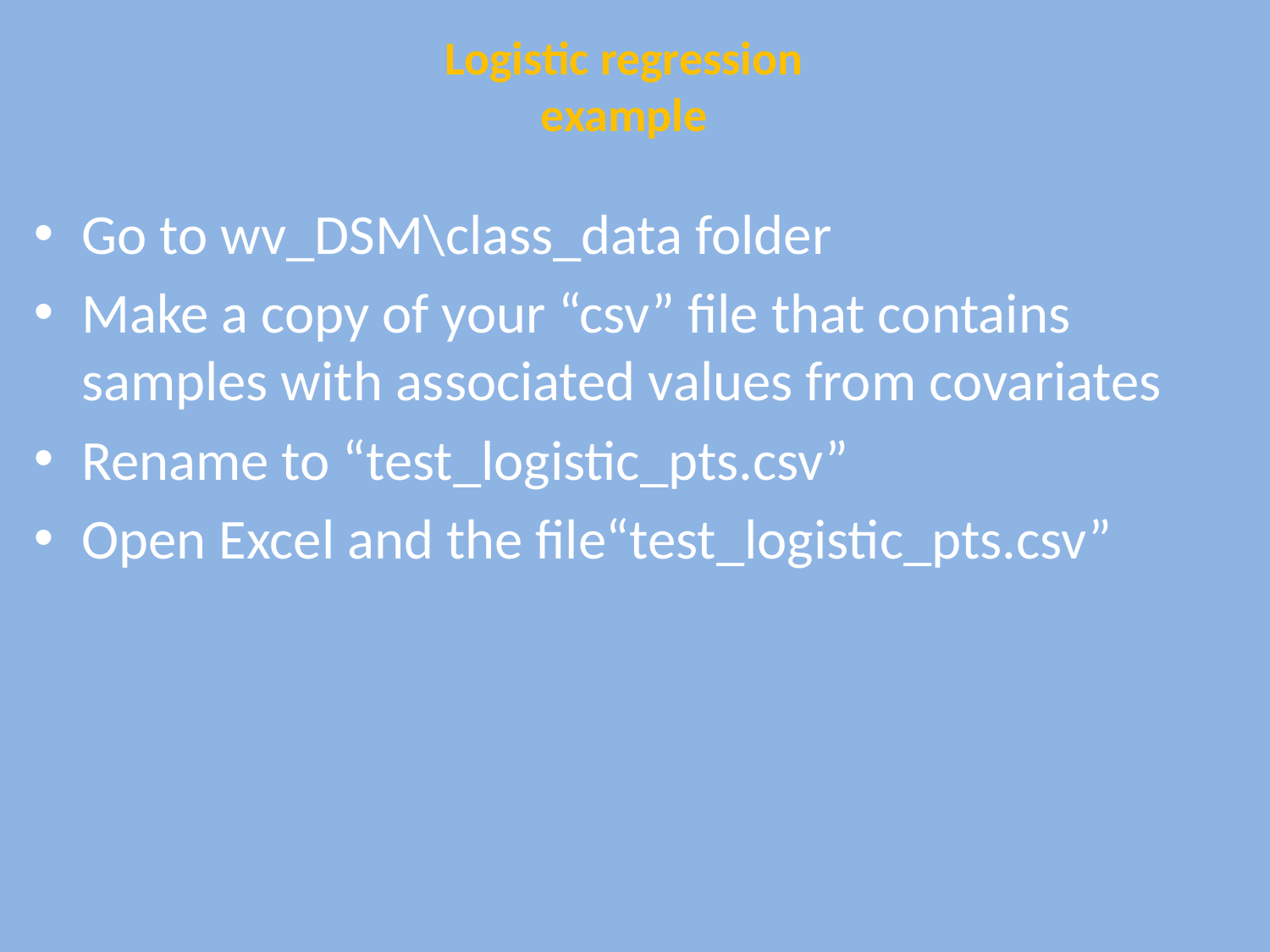

Logistic regression
example
Go to wv_DSM\class_data folder
Make a copy of your “csv” file that contains samples with associated values from covariates
Rename to “test_logistic_pts.csv”
Open Excel and the file“test_logistic_pts.csv”